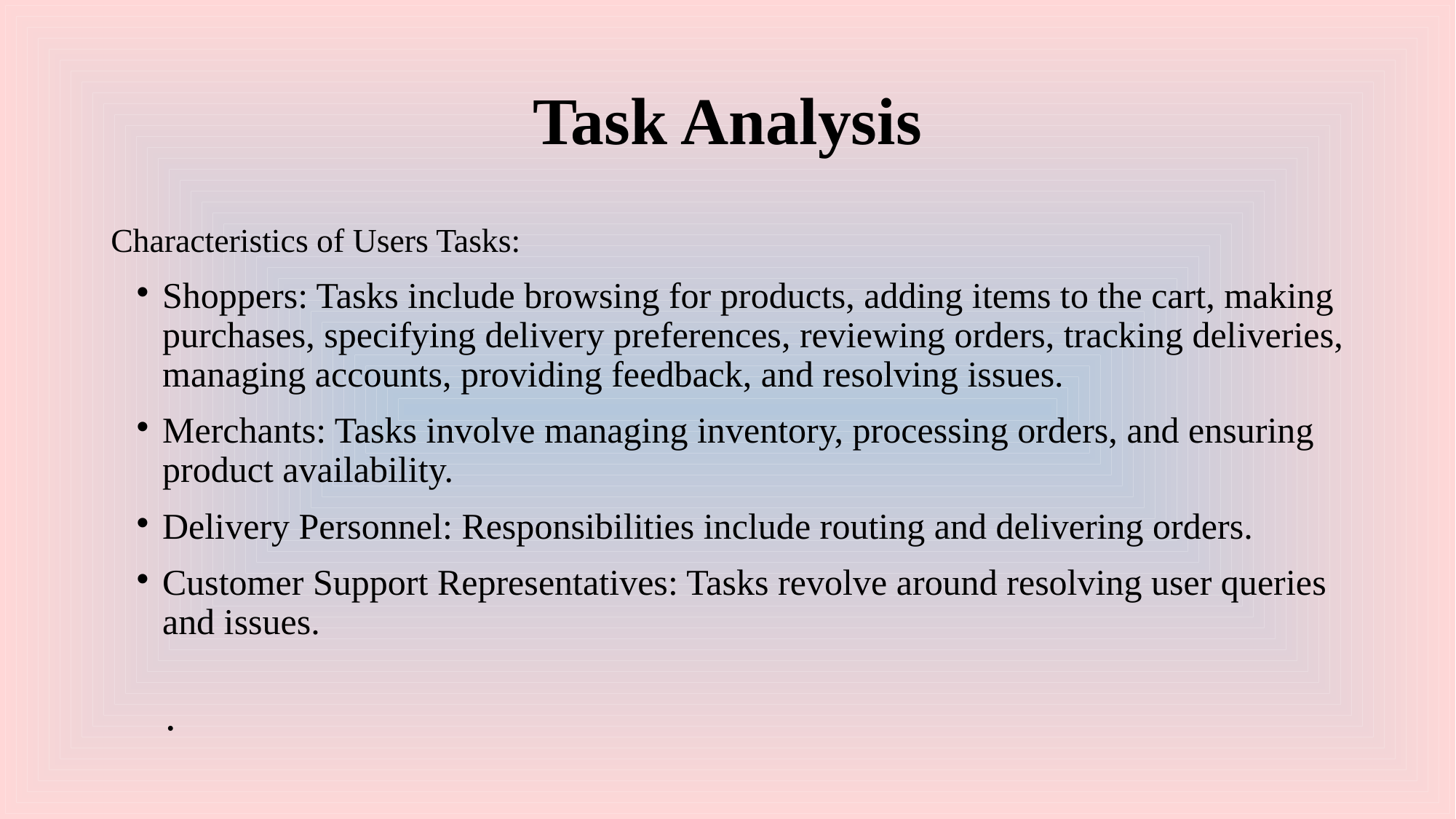

# Task Analysis
Characteristics of Users Tasks:
Shoppers: Tasks include browsing for products, adding items to the cart, making purchases, specifying delivery preferences, reviewing orders, tracking deliveries, managing accounts, providing feedback, and resolving issues.
Merchants: Tasks involve managing inventory, processing orders, and ensuring product availability.
Delivery Personnel: Responsibilities include routing and delivering orders.
Customer Support Representatives: Tasks revolve around resolving user queries and issues.

.